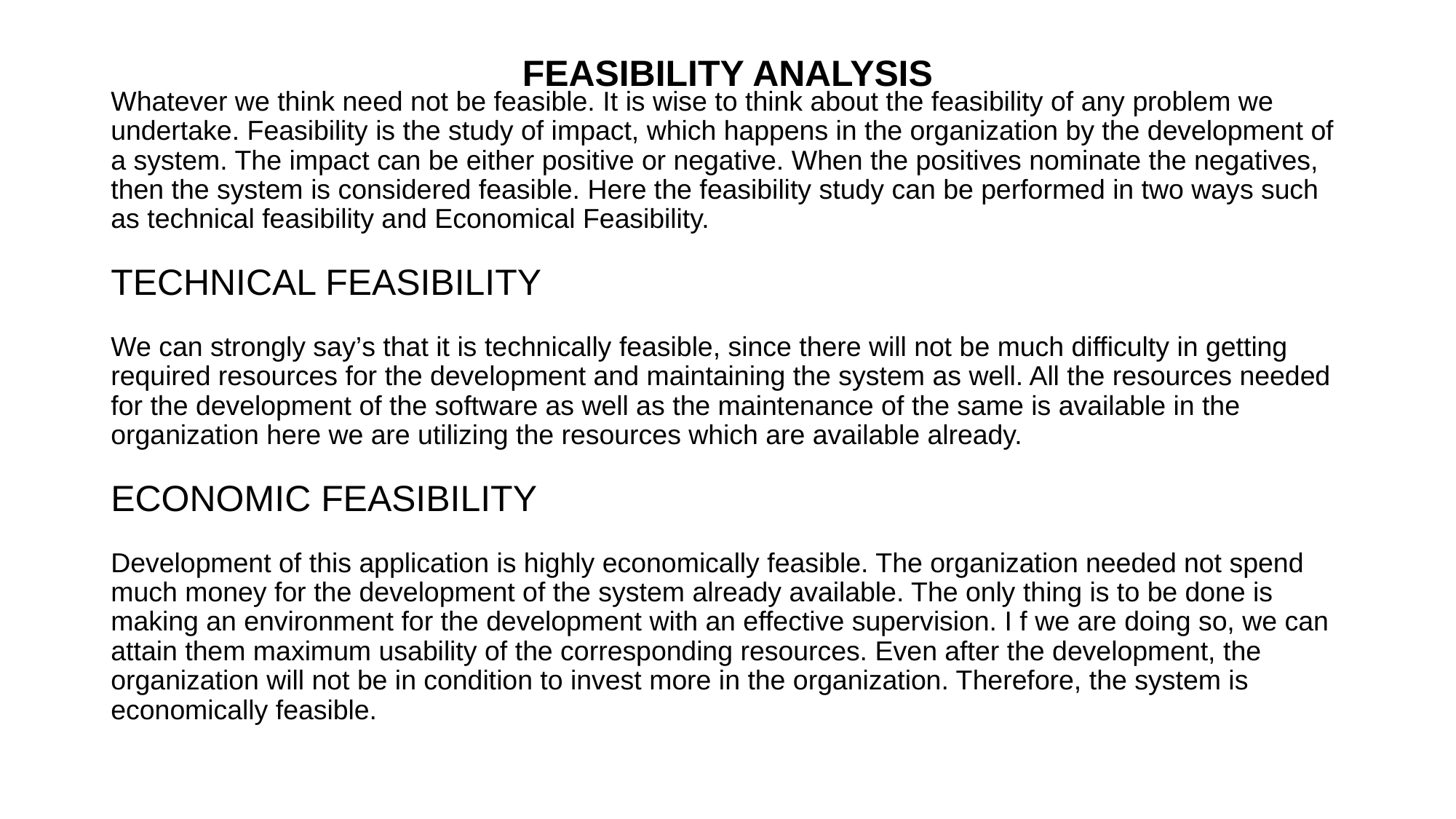

FEASIBILITY ANALYSIS
# Whatever we think need not be feasible. It is wise to think about the feasibility of any problem we undertake. Feasibility is the study of impact, which happens in the organization by the development of a system. The impact can be either positive or negative. When the positives nominate the negatives, then the system is considered feasible. Here the feasibility study can be performed in two ways such as technical feasibility and Economical Feasibility. TECHNICAL FEASIBILITY We can strongly say’s that it is technically feasible, since there will not be much difficulty in getting required resources for the development and maintaining the system as well. All the resources needed for the development of the software as well as the maintenance of the same is available in the organization here we are utilizing the resources which are available already. ECONOMIC FEASIBILITY Development of this application is highly economically feasible. The organization needed not spend much money for the development of the system already available. The only thing is to be done is making an environment for the development with an effective supervision. I f we are doing so, we can attain them maximum usability of the corresponding resources. Even after the development, the organization will not be in condition to invest more in the organization. Therefore, the system is economically feasible.